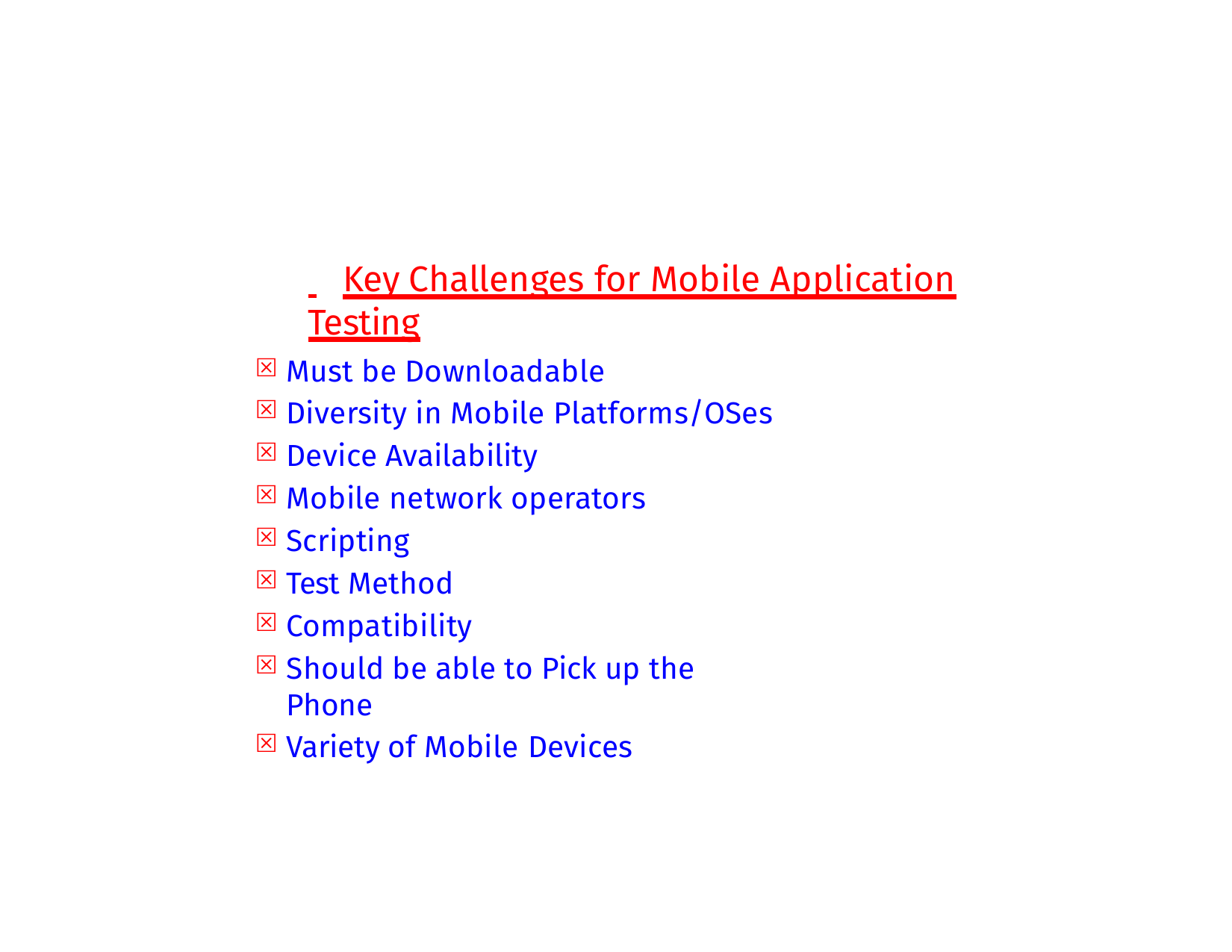

# Key Challenges for Mobile Application Testing
Must be Downloadable
Diversity in Mobile Platforms/OSes
Device Availability
Mobile network operators
Scripting
Test Method
Compatibility
Should be able to Pick up the Phone
Variety of Mobile Devices